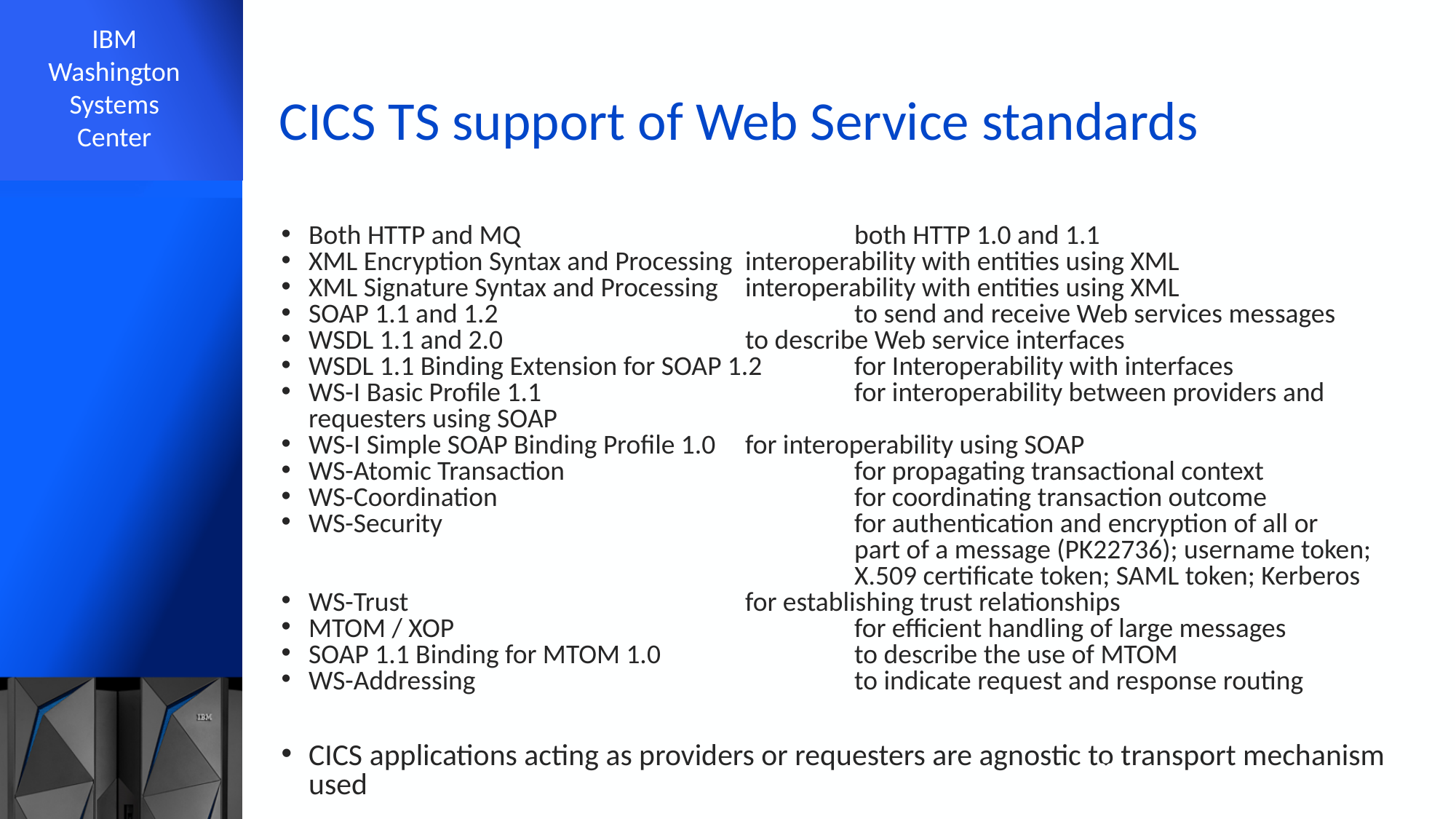

# CICS TS support of Web Service standards
Both HTTP and MQ 		     	both HTTP 1.0 and 1.1
XML Encryption Syntax and Processing	interoperability with entities using XML
XML Signature Syntax and Processing	interoperability with entities using XML
SOAP 1.1 and 1.2				to send and receive Web services messages
WSDL 1.1 and 2.0			to describe Web service interfaces
WSDL 1.1 Binding Extension for SOAP 1.2  	for Interoperability with interfaces
WS-I Basic Profile 1.1 		     	for interoperability between providers and requesters using SOAP
WS-I Simple SOAP Binding Profile 1.0  	for interoperability using SOAP
WS-Atomic Transaction			for propagating transactional context
WS-Coordination				for coordinating transaction outcome
WS-Security				for authentication and encryption of all or
					part of a message (PK22736); username token;
					X.509 certificate token; SAML token; Kerberos
WS-Trust				for establishing trust relationships
MTOM / XOP				for efficient handling of large messages
SOAP 1.1 Binding for MTOM 1.0	    	to describe the use of MTOM
WS-Addressing				to indicate request and response routing

CICS applications acting as providers or requesters are agnostic to transport mechanism used

39